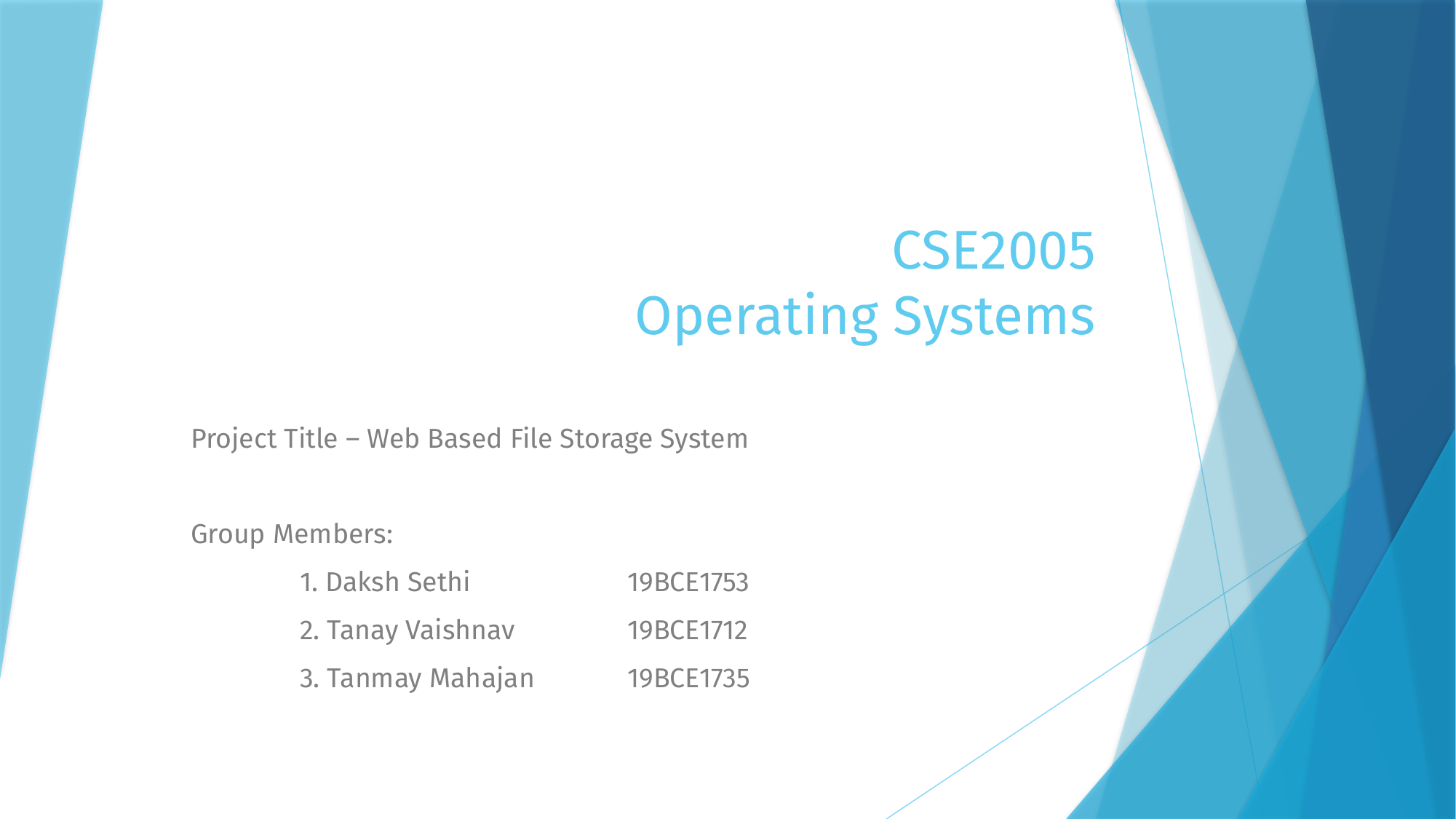

# CSE2005 Operating Systems
Project Title – Web Based File Storage System

Group Members:
	1. Daksh Sethi		19BCE1753
	2. Tanay Vaishnav		19BCE1712
	3. Tanmay Mahajan	19BCE1735